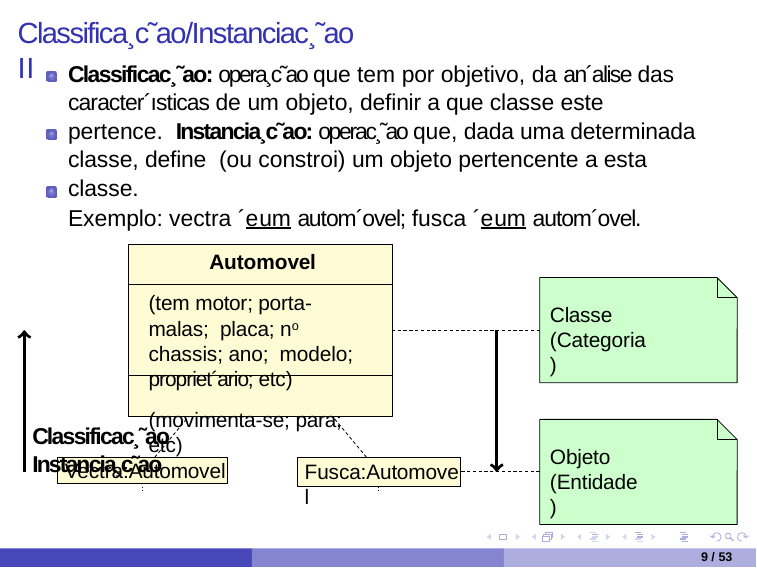

# Classifica¸c˜ao/Instanciac¸˜ao II
Classificac¸˜ao: opera¸c˜ao que tem por objetivo, da an´alise das  caracter´ısticas de um objeto, definir a que classe este pertence.  Instancia¸c˜ao: operac¸˜ao que, dada uma determinada classe, define  (ou constroi) um objeto pertencente a esta classe.
Exemplo: vectra ´e um autom´ovel; fusca ´e um autom´ovel.

Automovel
(tem motor; porta-malas;  placa; no chassis; ano;  modelo; propriet´ario; etc)
(movimenta-se; para; etc)

Classe  (Categoria)

Classificac¸˜ao	Instancia¸c˜ao
Objeto  (Entidade)

Vectra:Automovel
Fusca:Automovel

9 / 53